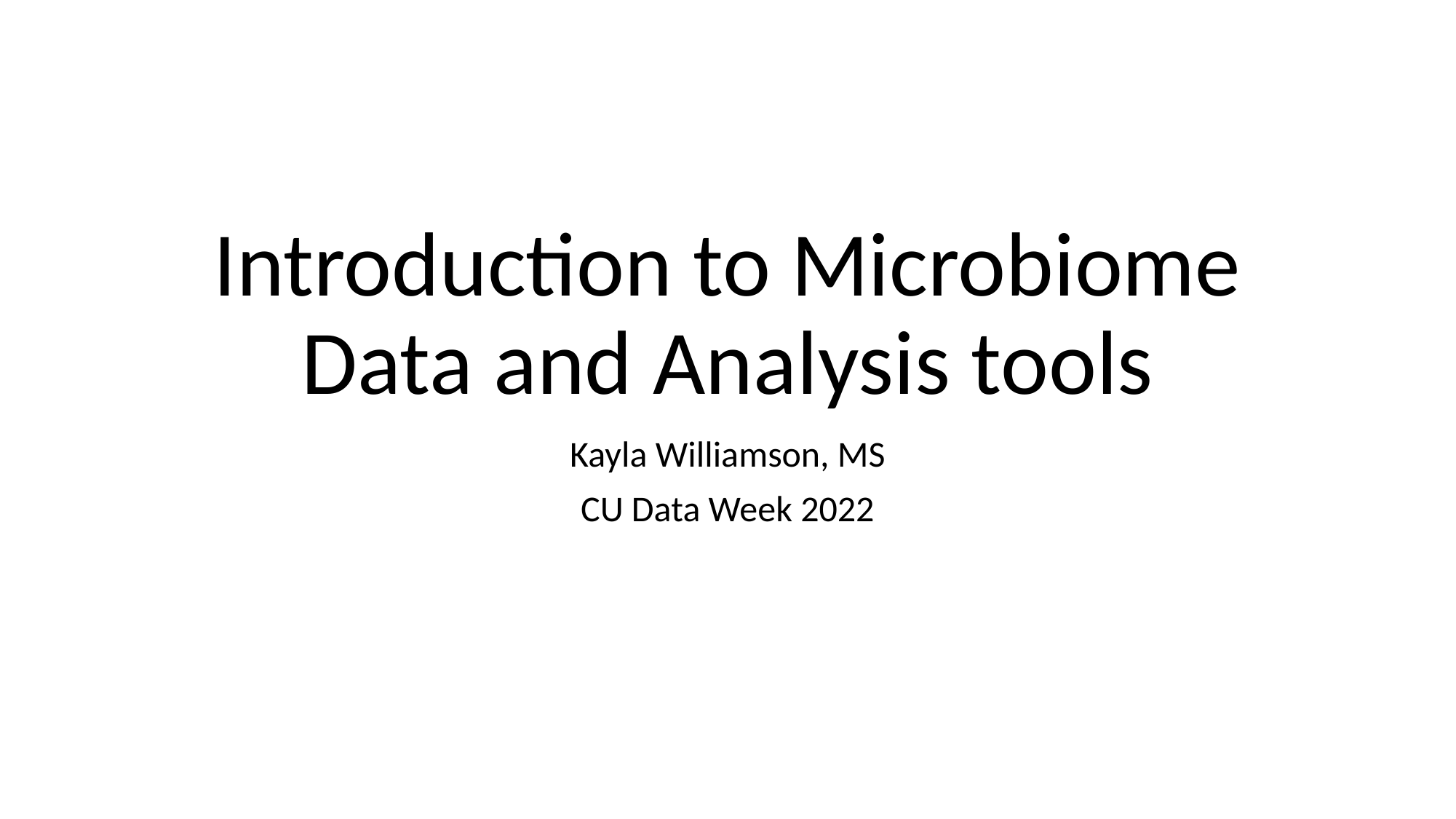

# Introduction to Microbiome Data and Analysis tools
Kayla Williamson, MS
CU Data Week 2022